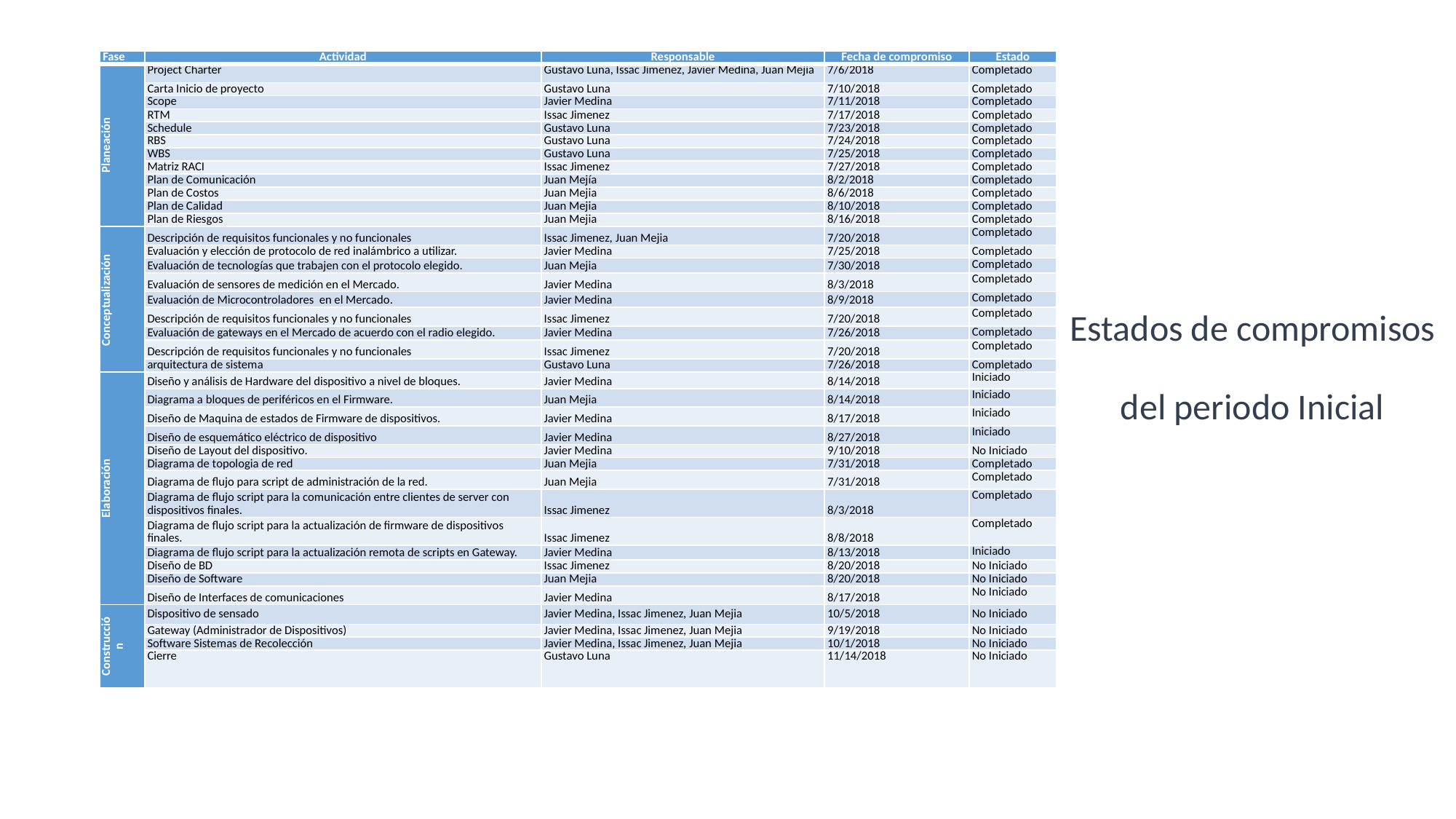

| Fase | Actividad | Responsable | Fecha de compromiso | Estado |
| --- | --- | --- | --- | --- |
| Planeación | Project Charter | Gustavo Luna, Issac Jimenez, Javier Medina, Juan Mejia | 7/6/2018 | Completado |
|  | Carta Inicio de proyecto | Gustavo Luna | 7/10/2018 | Completado |
|  | Scope | Javier Medina | 7/11/2018 | Completado |
|  | RTM | Issac Jimenez | 7/17/2018 | Completado |
|  | Schedule | Gustavo Luna | 7/23/2018 | Completado |
|  | RBS | Gustavo Luna | 7/24/2018 | Completado |
|  | WBS | Gustavo Luna | 7/25/2018 | Completado |
|  | Matriz RACI | Issac Jimenez | 7/27/2018 | Completado |
|  | Plan de Comunicación | Juan Mejía | 8/2/2018 | Completado |
|  | Plan de Costos | Juan Mejia | 8/6/2018 | Completado |
|  | Plan de Calidad | Juan Mejia | 8/10/2018 | Completado |
|  | Plan de Riesgos | Juan Mejia | 8/16/2018 | Completado |
| Conceptualización | Descripción de requisitos funcionales y no funcionales | Issac Jimenez, Juan Mejia | 7/20/2018 | Completado |
|  | Evaluación y elección de protocolo de red inalámbrico a utilizar. | Javier Medina | 7/25/2018 | Completado |
|  | Evaluación de tecnologías que trabajen con el protocolo elegido. | Juan Mejia | 7/30/2018 | Completado |
|  | Evaluación de sensores de medición en el Mercado. | Javier Medina | 8/3/2018 | Completado |
|  | Evaluación de Microcontroladores en el Mercado. | Javier Medina | 8/9/2018 | Completado |
|  | Descripción de requisitos funcionales y no funcionales | Issac Jimenez | 7/20/2018 | Completado |
|  | Evaluación de gateways en el Mercado de acuerdo con el radio elegido. | Javier Medina | 7/26/2018 | Completado |
|  | Descripción de requisitos funcionales y no funcionales | Issac Jimenez | 7/20/2018 | Completado |
|  | arquitectura de sistema | Gustavo Luna | 7/26/2018 | Completado |
| Elaboración | Diseño y análisis de Hardware del dispositivo a nivel de bloques. | Javier Medina | 8/14/2018 | Iniciado |
|  | Diagrama a bloques de periféricos en el Firmware. | Juan Mejia | 8/14/2018 | Iniciado |
|  | Diseño de Maquina de estados de Firmware de dispositivos. | Javier Medina | 8/17/2018 | Iniciado |
|  | Diseño de esquemático eléctrico de dispositivo | Javier Medina | 8/27/2018 | Iniciado |
|  | Diseño de Layout del dispositivo. | Javier Medina | 9/10/2018 | No Iniciado |
|  | Diagrama de topologia de red | Juan Mejia | 7/31/2018 | Completado |
|  | Diagrama de flujo para script de administración de la red. | Juan Mejia | 7/31/2018 | Completado |
|  | Diagrama de flujo script para la comunicación entre clientes de server con dispositivos finales. | Issac Jimenez | 8/3/2018 | Completado |
|  | Diagrama de flujo script para la actualización de firmware de dispositivos finales. | Issac Jimenez | 8/8/2018 | Completado |
|  | Diagrama de flujo script para la actualización remota de scripts en Gateway. | Javier Medina | 8/13/2018 | Iniciado |
|  | Diseño de BD | Issac Jimenez | 8/20/2018 | No Iniciado |
|  | Diseño de Software | Juan Mejia | 8/20/2018 | No Iniciado |
|  | Diseño de Interfaces de comunicaciones | Javier Medina | 8/17/2018 | No Iniciado |
| Construcción | Dispositivo de sensado | Javier Medina, Issac Jimenez, Juan Mejia | 10/5/2018 | No Iniciado |
|  | Gateway (Administrador de Dispositivos) | Javier Medina, Issac Jimenez, Juan Mejia | 9/19/2018 | No Iniciado |
|  | Software Sistemas de Recolección | Javier Medina, Issac Jimenez, Juan Mejia | 10/1/2018 | No Iniciado |
|  | Cierre | Gustavo Luna | 11/14/2018 | No Iniciado |
# Estados de compromisos del periodo Inicial